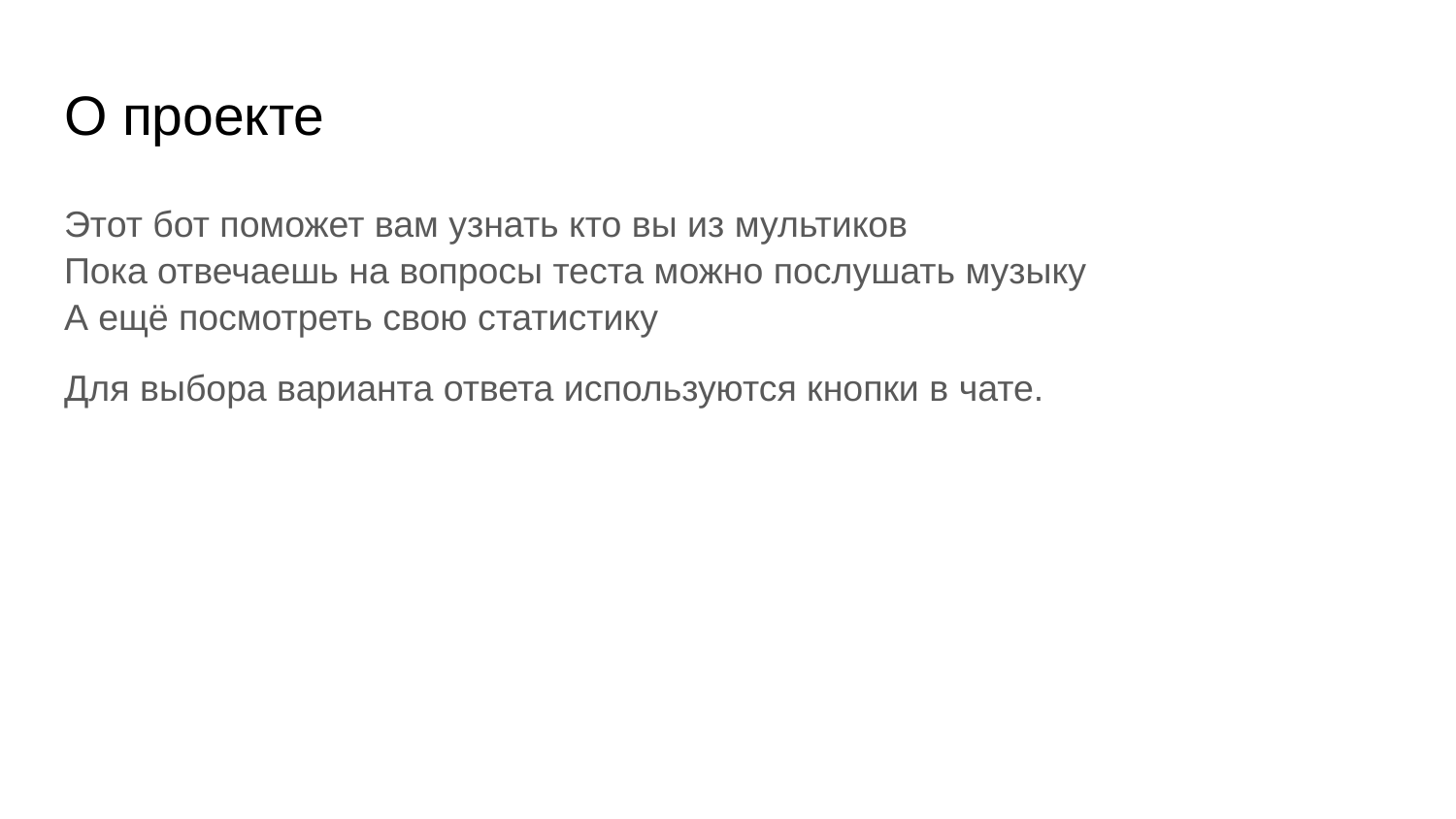

# О проекте
Этот бот поможет вам узнать кто вы из мультиков
Пока отвечаешь на вопросы теста можно послушать музыку
А ещё посмотреть свою статистику
Для выбора варианта ответа используются кнопки в чате.